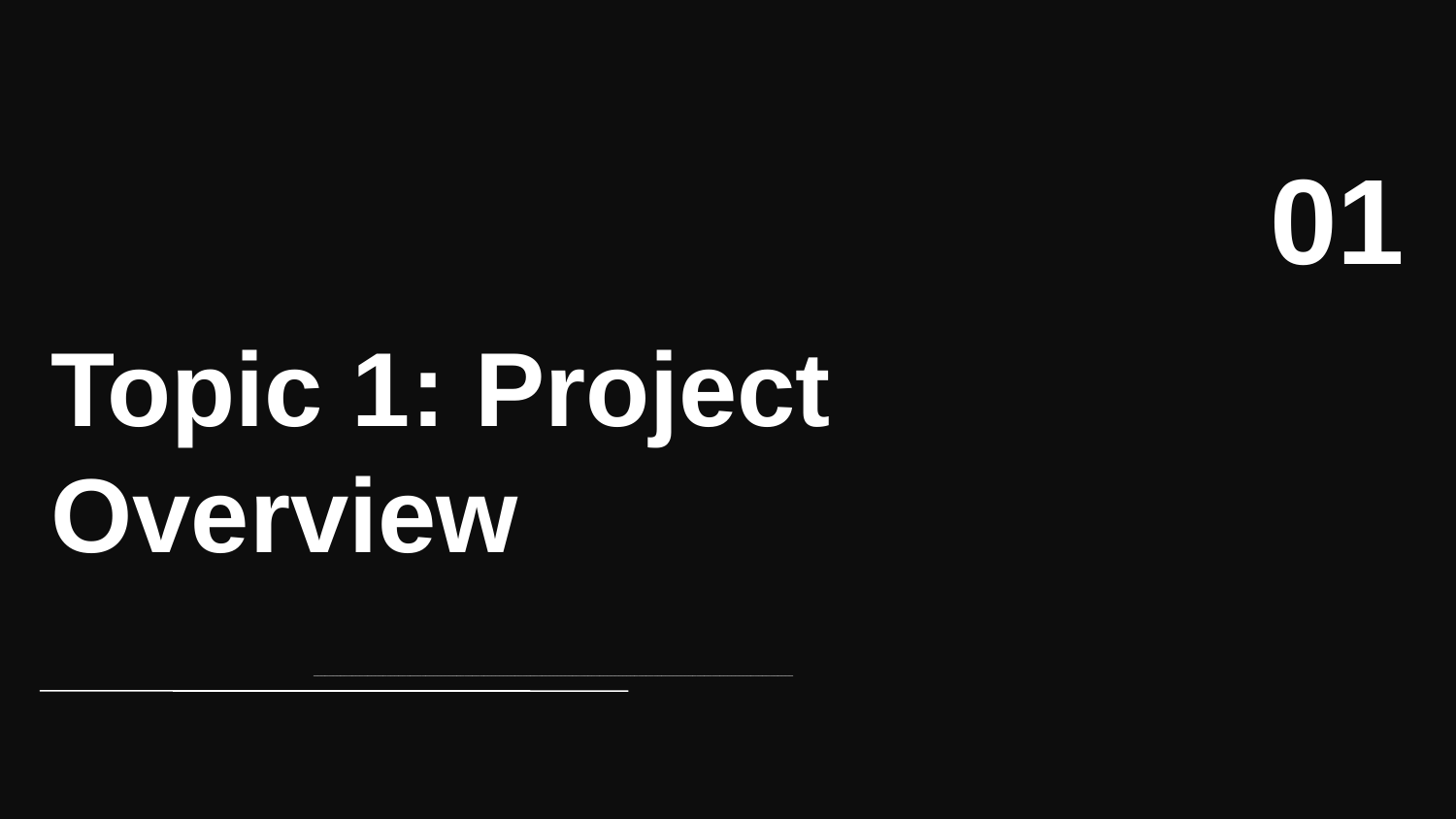

# Topic 1: Project Overview
01

____________________________________________________________________________________________________________________________